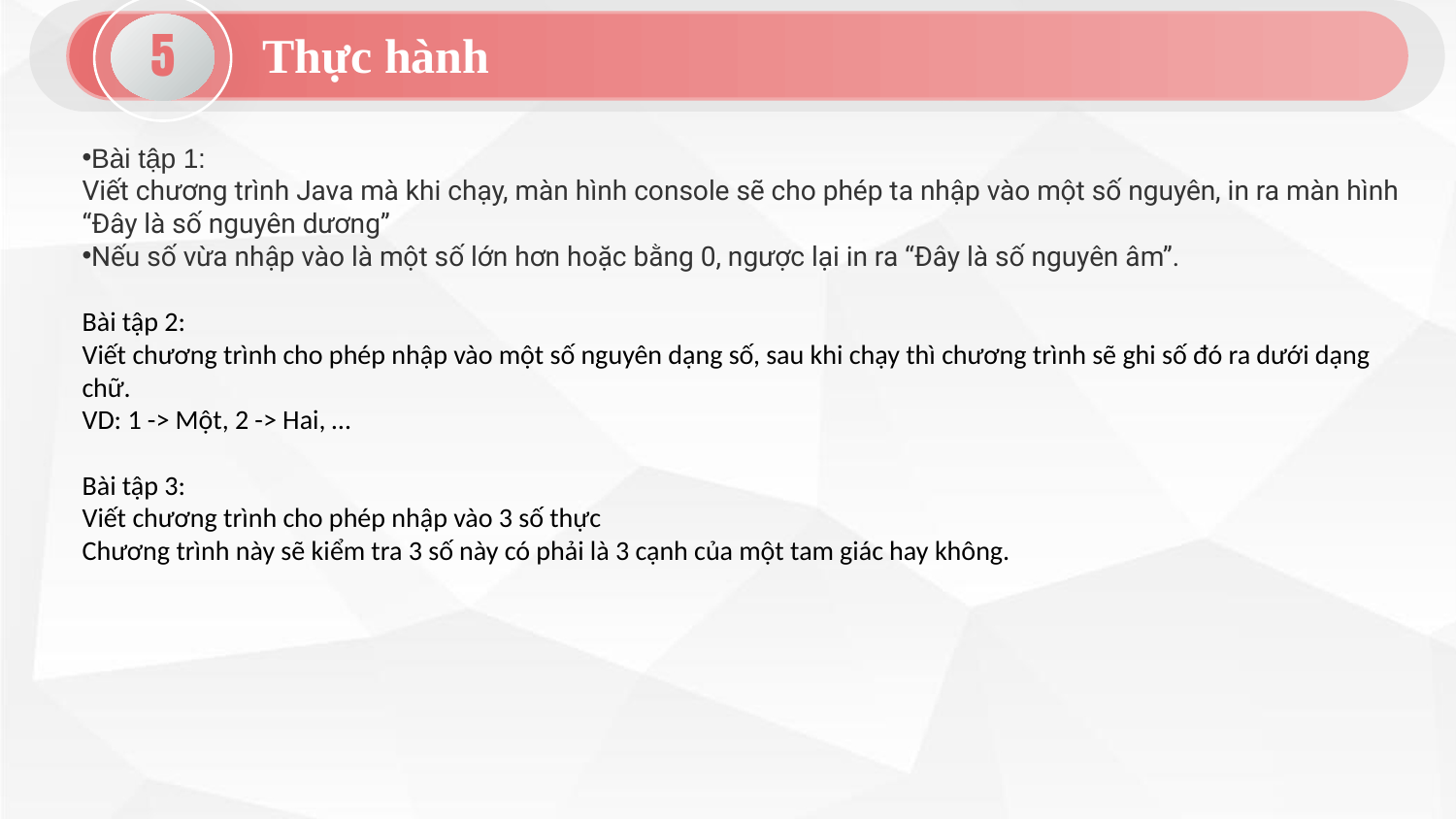

5

Thực hành
Bài tập 1:
Viết chương trình Java mà khi chạy, màn hình console sẽ cho phép ta nhập vào một số nguyên, in ra màn hình “Đây là số nguyên dương”
Nếu số vừa nhập vào là một số lớn hơn hoặc bằng 0, ngược lại in ra “Đây là số nguyên âm”.

Bài tập 2:
Viết chương trình cho phép nhập vào một số nguyên dạng số, sau khi chạy thì chương trình sẽ ghi số đó ra dưới dạng chữ.
VD: 1 -> Một, 2 -> Hai, …

Bài tập 3:
Viết chương trình cho phép nhập vào 3 số thực
Chương trình này sẽ kiểm tra 3 số này có phải là 3 cạnh của một tam giác hay không.